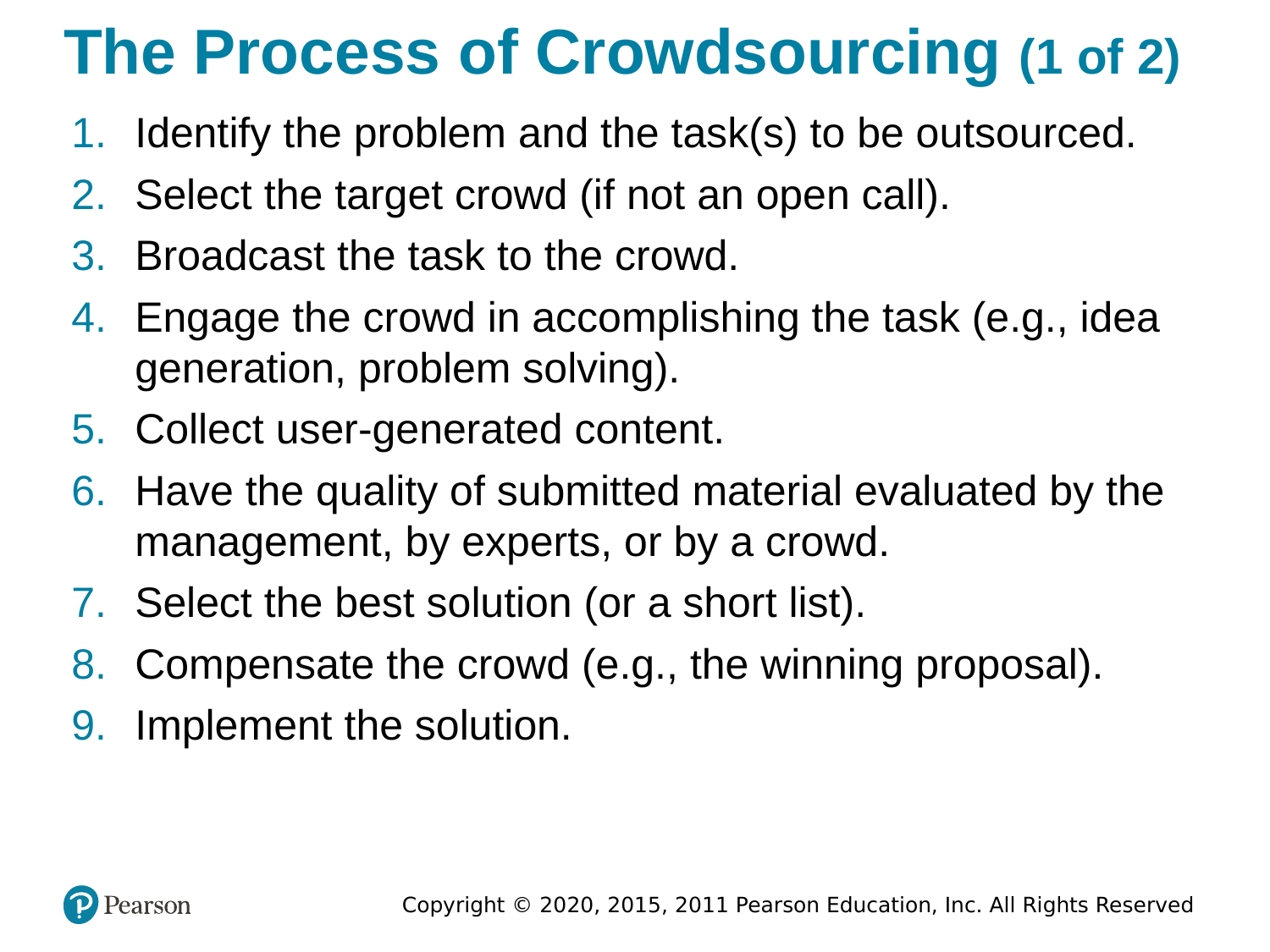

# The Process of Crowdsourcing (1 of 2)
Identify the problem and the task(s) to be outsourced.
Select the target crowd (if not an open call).
Broadcast the task to the crowd.
Engage the crowd in accomplishing the task (e.g., idea generation, problem solving).
Collect user-generated content.
Have the quality of submitted material evaluated by the management, by experts, or by a crowd.
Select the best solution (or a short list).
Compensate the crowd (e.g., the winning proposal).
Implement the solution.